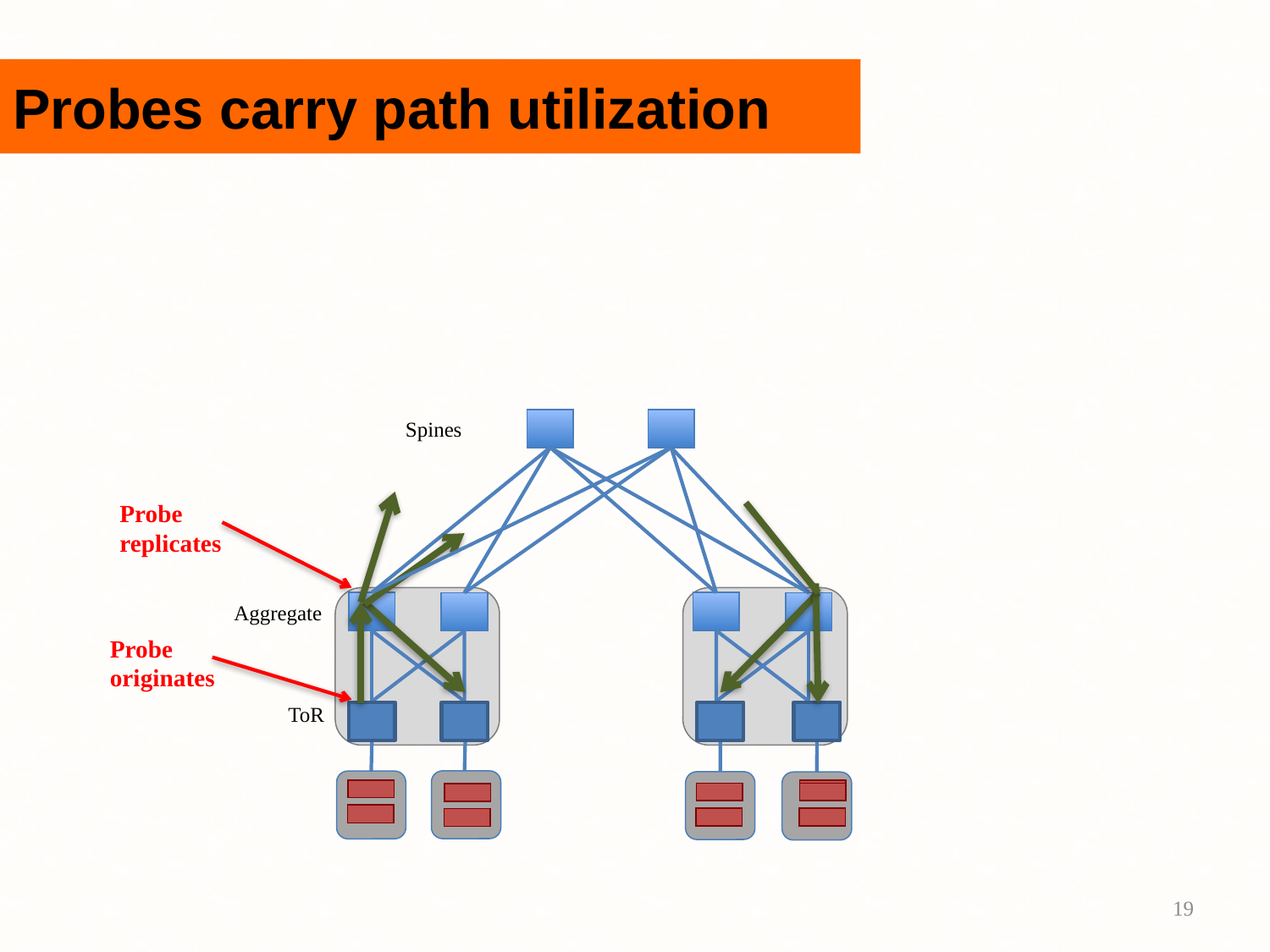

# Probes carry path utilization
Spines

Probe replicates

Aggregate
Probe originates
ToR

19